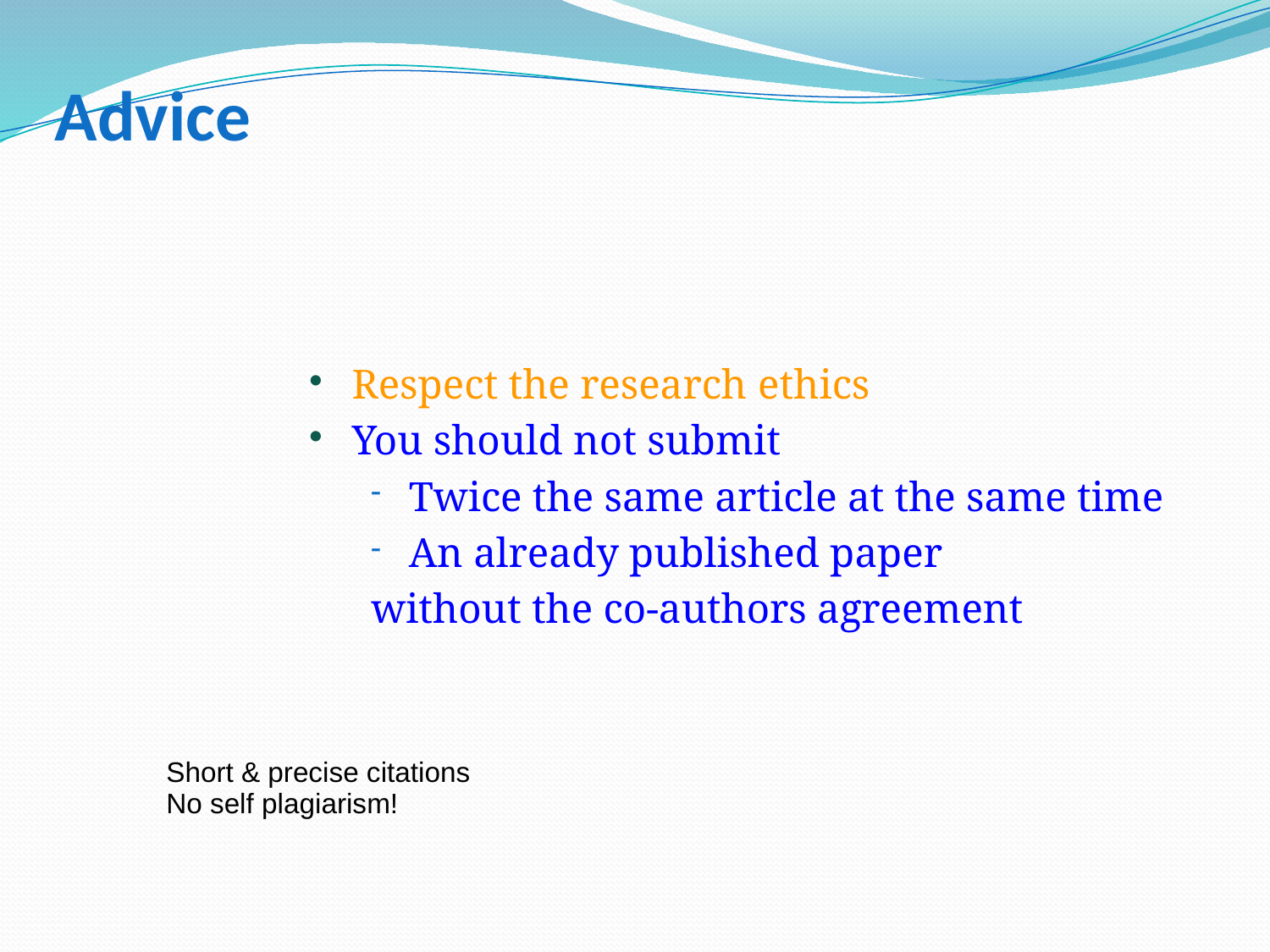

# Advice
Respect the research ethics
You should not submit
Twice the same article at the same time
An already published paper
without the co-authors agreement

Short & precise citations
No self plagiarism!